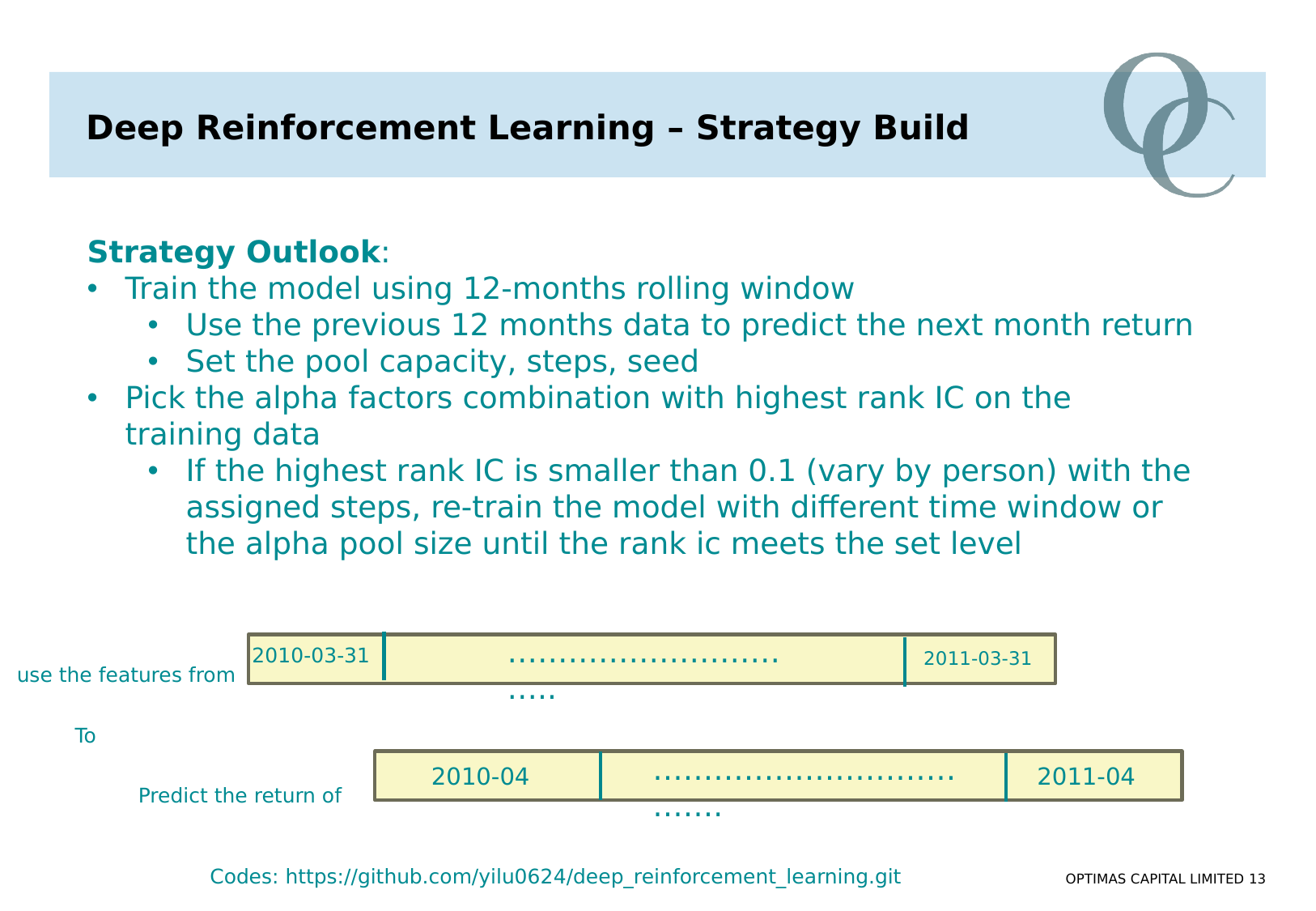

Deep Reinforcement Learning – Strategy Build

Strategy Outlook:
Train the model using 12-months rolling window
Use the previous 12 months data to predict the next month return
Set the pool capacity, steps, seed
Pick the alpha factors combination with highest rank IC on the training data
If the highest rank IC is smaller than 0.1 (vary by person) with the assigned steps, re-train the model with different time window or the alpha pool size until the rank ic meets the set level
use the features from
         To
	Predict the return of
…………………………..

2010-03-31
2011-03-31
……………………………….

2011-04
2010-04
OPTIMAS CAPITAL LIMITED 13
Codes: https://github.com/yilu0624/deep_reinforcement_learning.git